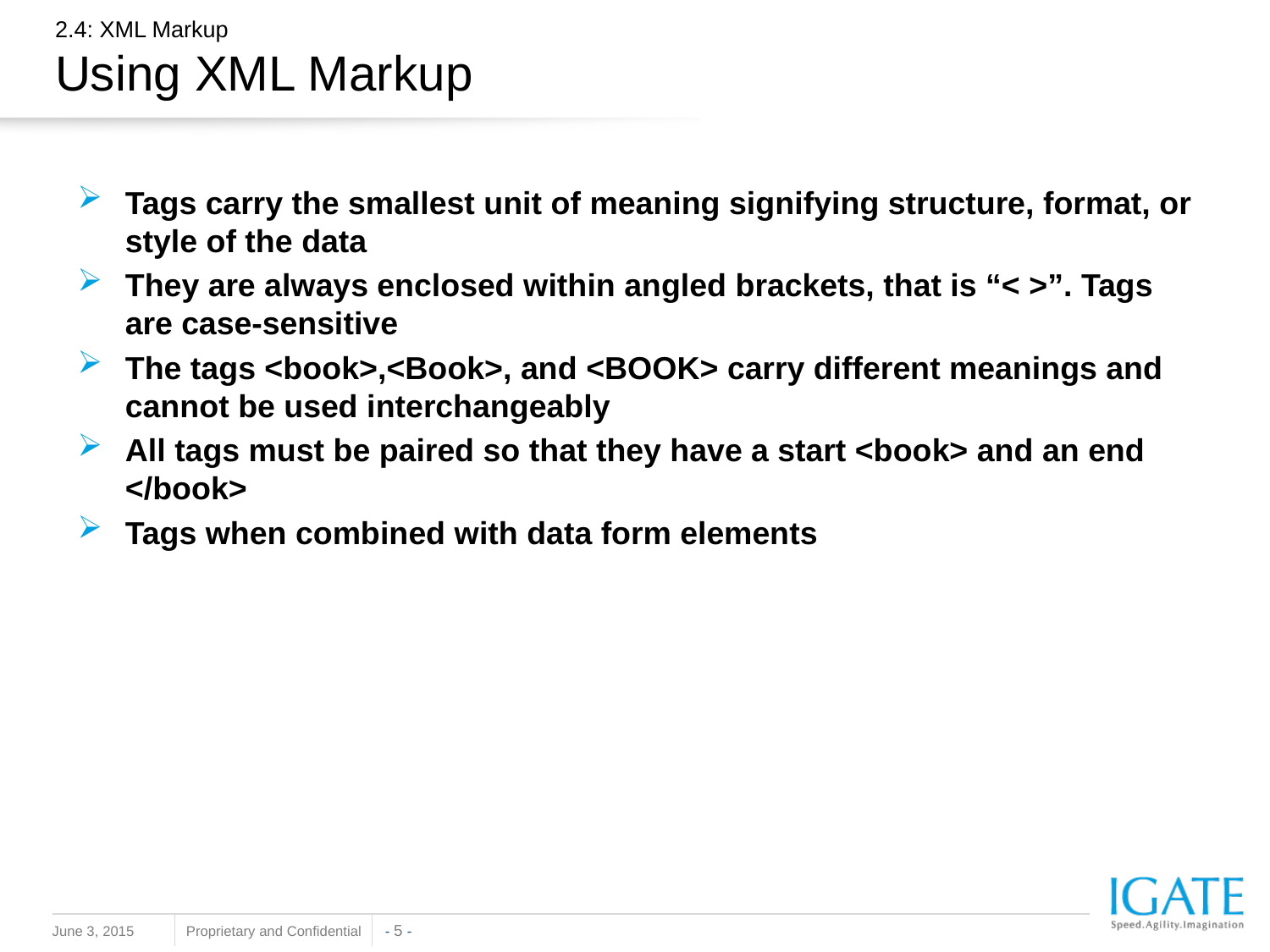

# 2.4: XML Markup Using XML Markup
Tags carry the smallest unit of meaning signifying structure, format, or style of the data
They are always enclosed within angled brackets, that is “< >”. Tags are case-sensitive
The tags <book>,<Book>, and <BOOK> carry different meanings and cannot be used interchangeably
All tags must be paired so that they have a start <book> and an end </book>
Tags when combined with data form elements